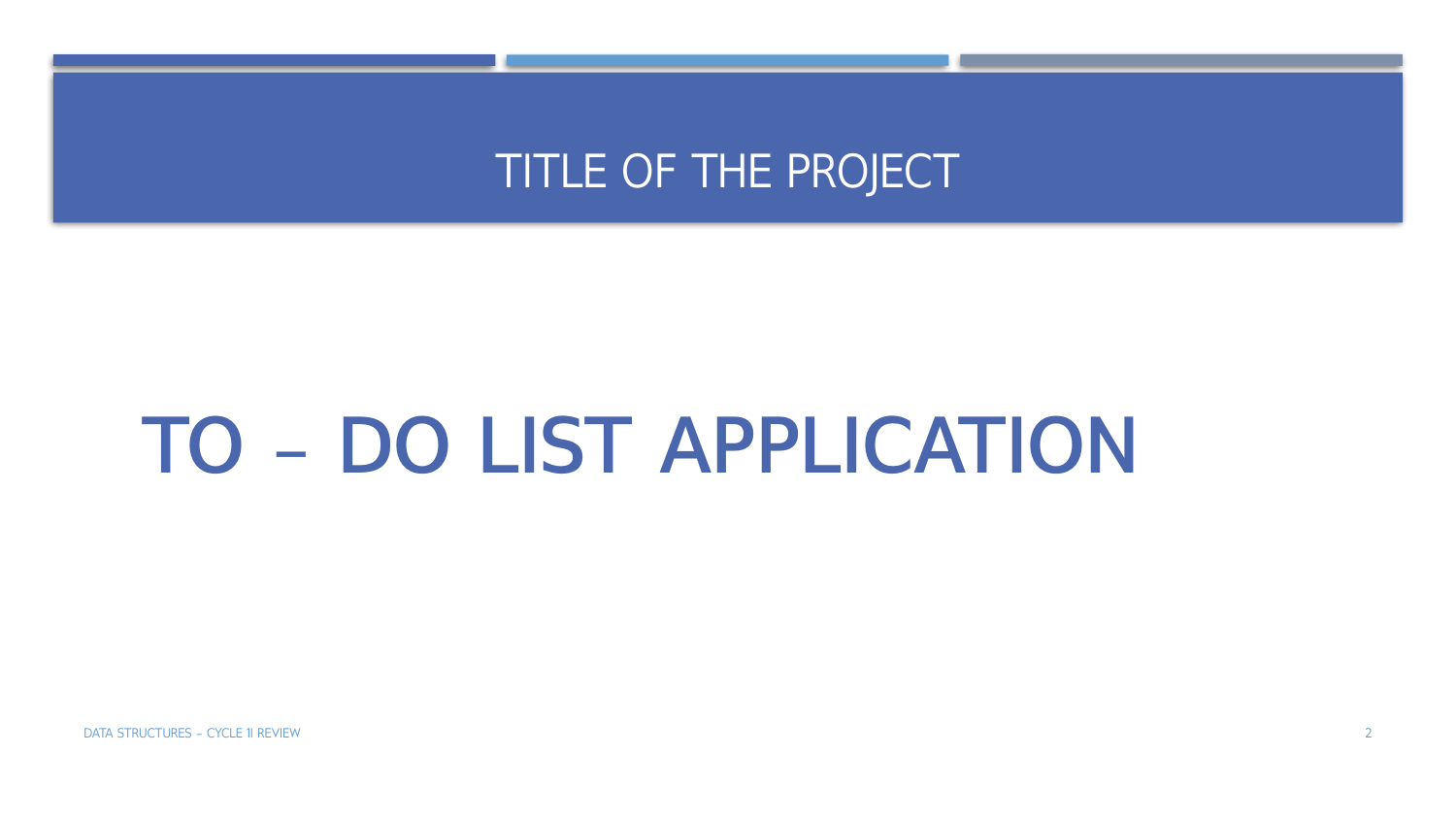

# Title of the Project

TO – DO LIST APPLICATION
DATA STRUCTURES – CYCLE 1i REVIEW
2